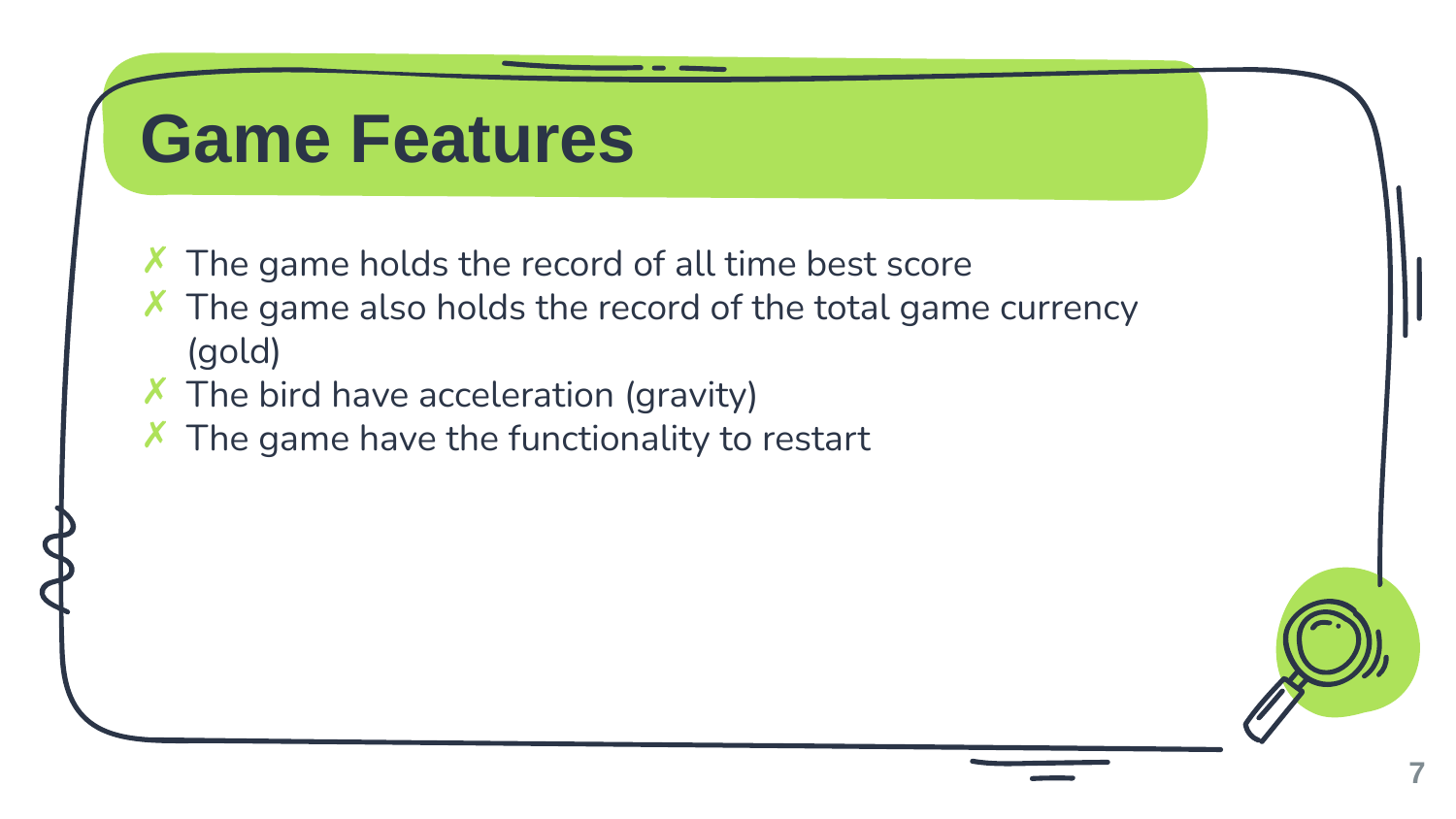

# Game Features
The game holds the record of all time best score
The game also holds the record of the total game currency (gold)
The bird have acceleration (gravity)
The game have the functionality to restart

7